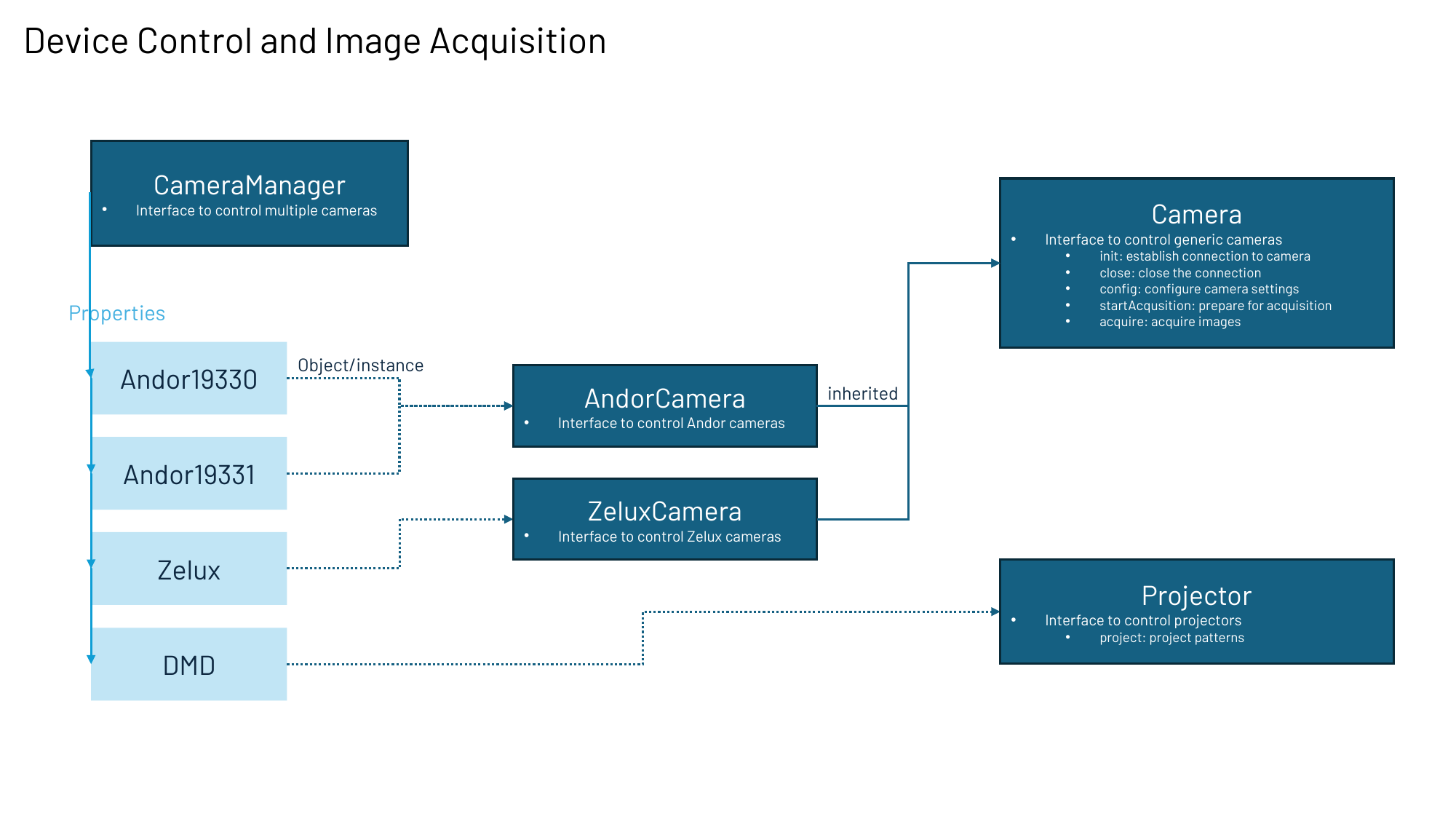

Device Control and Image Acquisition
CameraManager
Interface to control multiple cameras
Camera
Interface to control generic cameras
init: establish connection to camera
close: close the connection
config: configure camera settings
startAcqusition: prepare for acquisition
acquire: acquire images
Properties
Andor19330
Object/instance
AndorCamera
Interface to control Andor cameras
inherited
Andor19331
ZeluxCamera
Interface to control Zelux cameras
Zelux
Projector
Interface to control projectors
project: project patterns
DMD